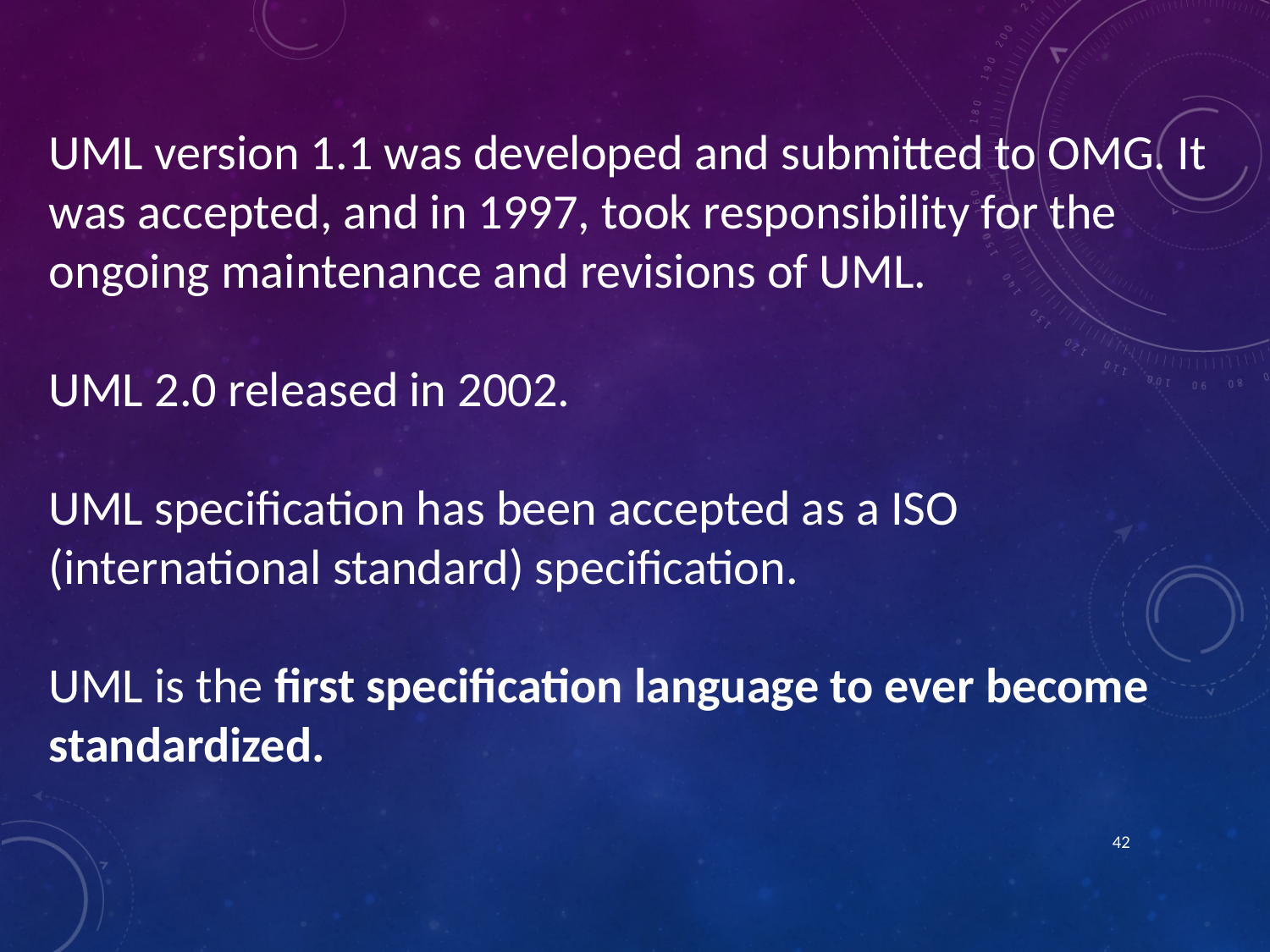

UML version 1.1 was developed and submitted to OMG. It was accepted, and in 1997, took responsibility for the ongoing maintenance and revisions of UML.

UML 2.0 released in 2002.

UML specification has been accepted as a ISO (international standard) specification.

UML is the first specification language to ever become standardized.
42